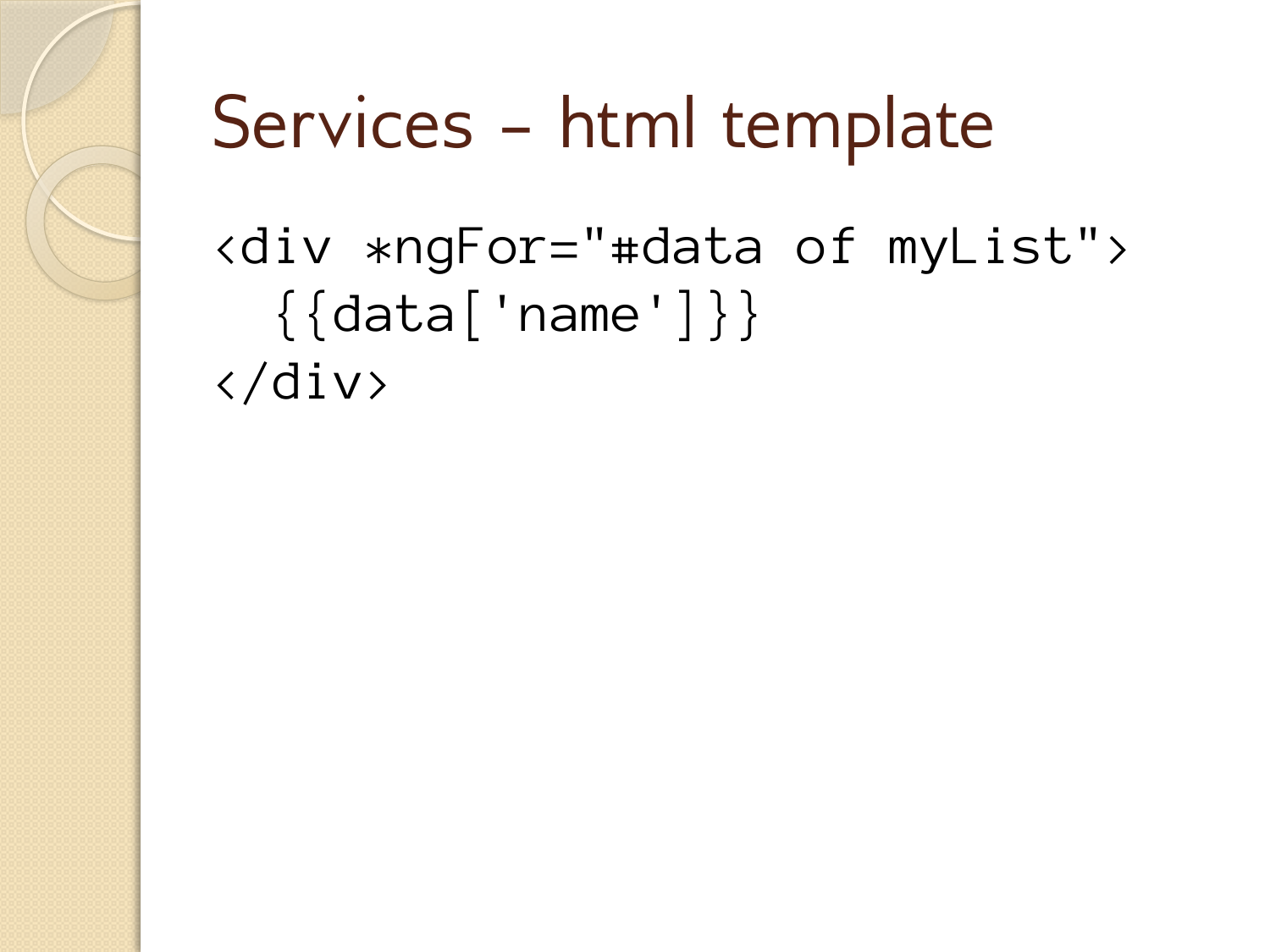

# Services – html template
<div *ngFor="#data of myList">
  {{data['name']}}
</div>